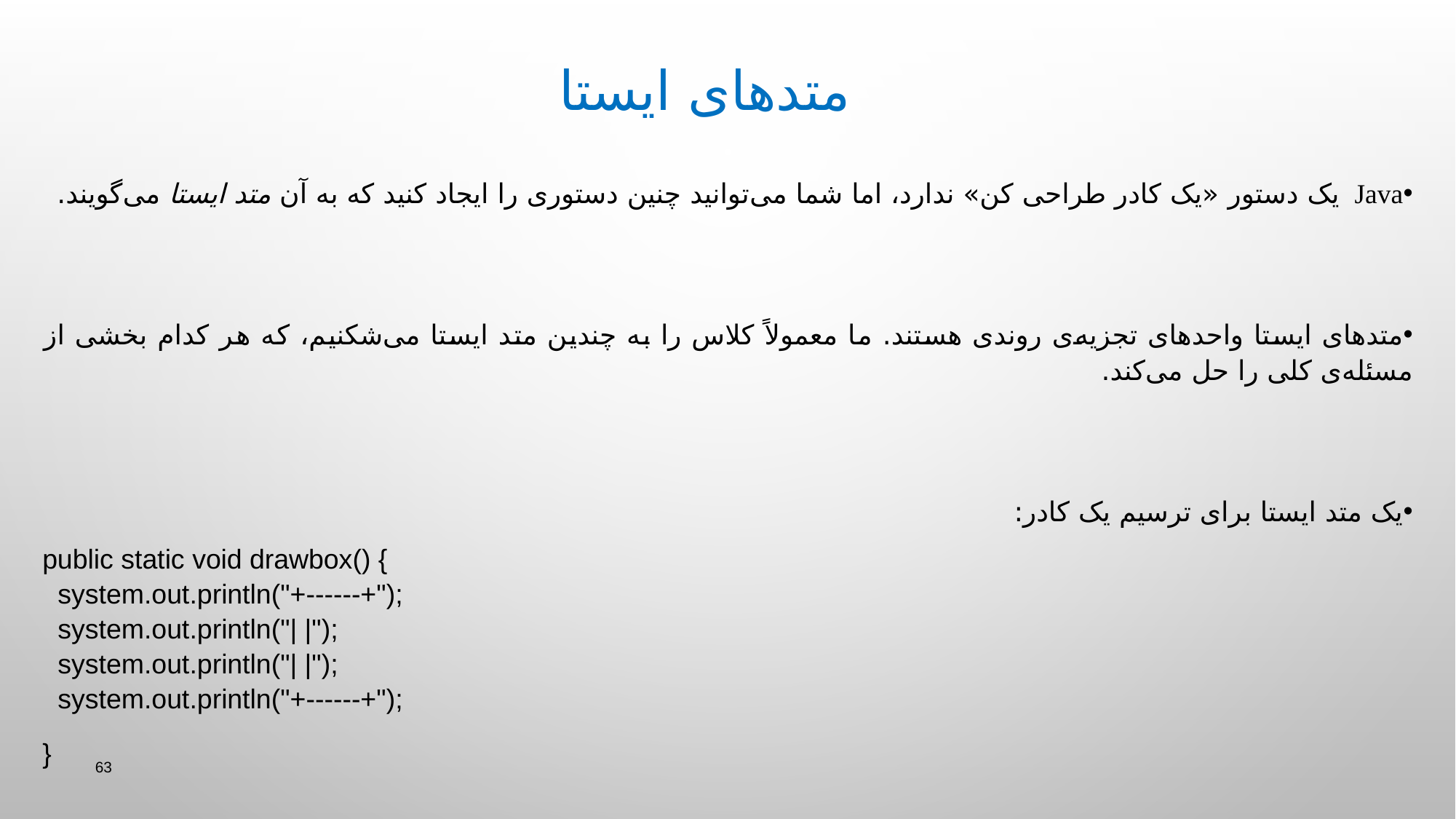

متدهای ایستا

Java  یک دستور «یک کادر طراحی کن» ندارد، اما شما می‌توانید چنین دستوری را ایجاد کنید که به آن متد ایستا می‌گویند.

متدهای ایستا واحدهای تجزیه‌ی روندی هستند. ما معمولاً کلاس را به چندین متد ایستا می‌شکنیم، که هر کدام بخشی از مسئله‌ی کلی را حل می‌کند.

یک متد ایستا برای ترسیم یک کادر:
public static void drawbox() {
  system.out.println("+------+");
  system.out.println("| |");
  system.out.println("| |");
  system.out.println("+------+");
}

63